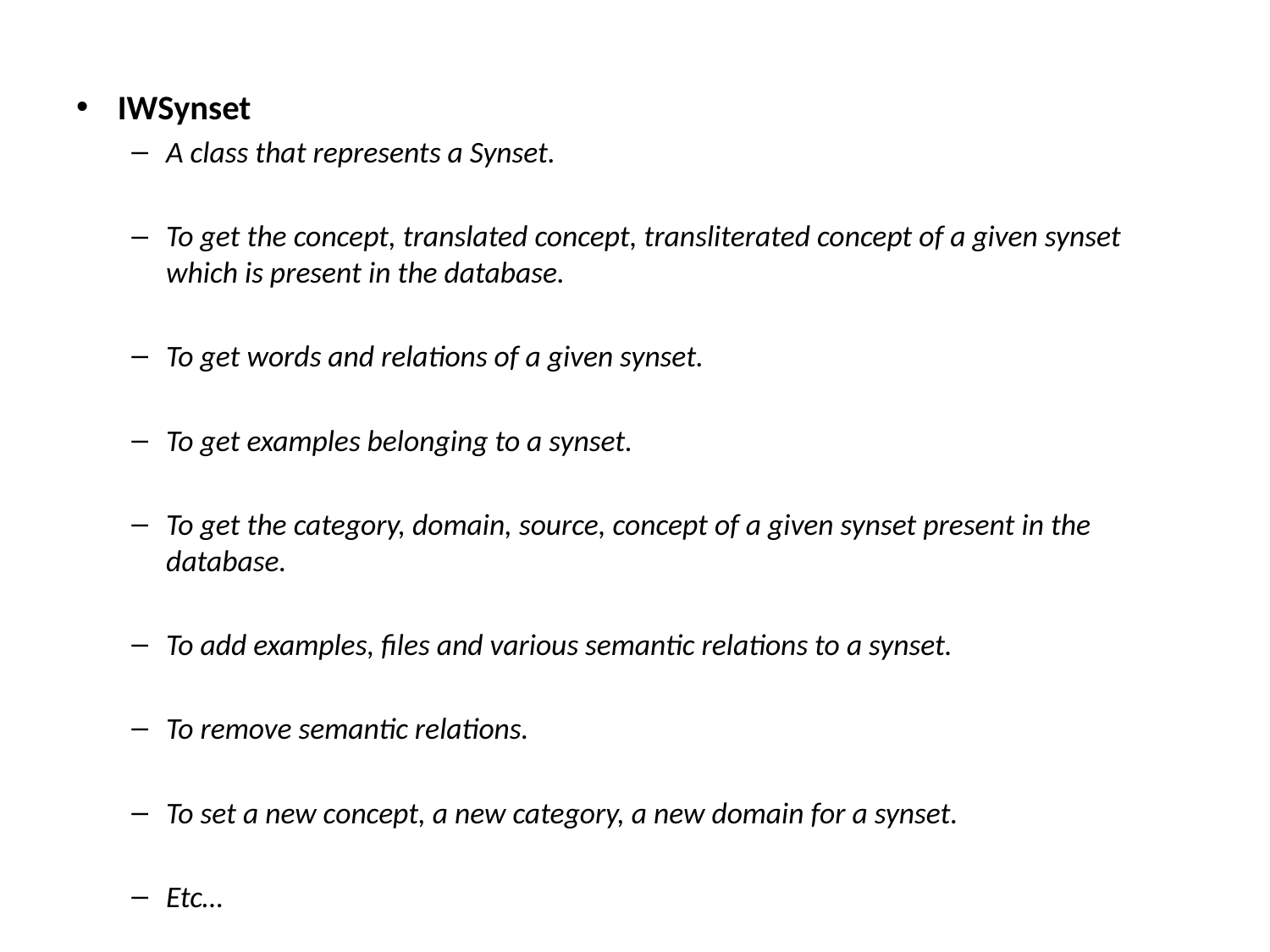

#
IWSynset
A class that represents a Synset.

To get the concept, translated concept, transliterated concept of a given synset which is present in the database.

To get words and relations of a given synset.

To get examples belonging to a synset.

To get the category, domain, source, concept of a given synset present in the database.

To add examples, files and various semantic relations to a synset.

To remove semantic relations.

To set a new concept, a new category, a new domain for a synset.

Etc…